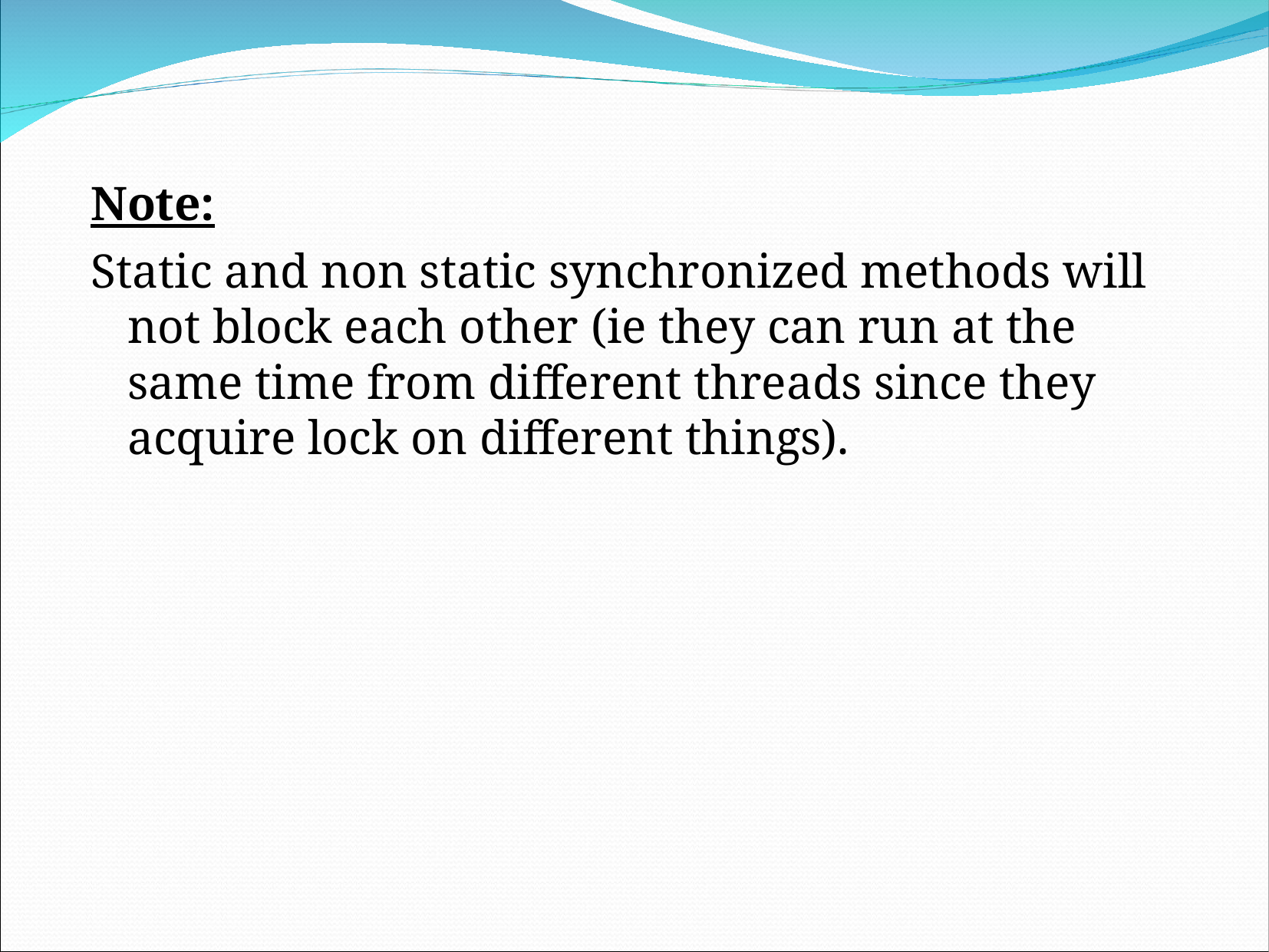

Note:
Static and non static synchronized methods will not block each other (ie they can run at the same time from different threads since they acquire lock on different things).